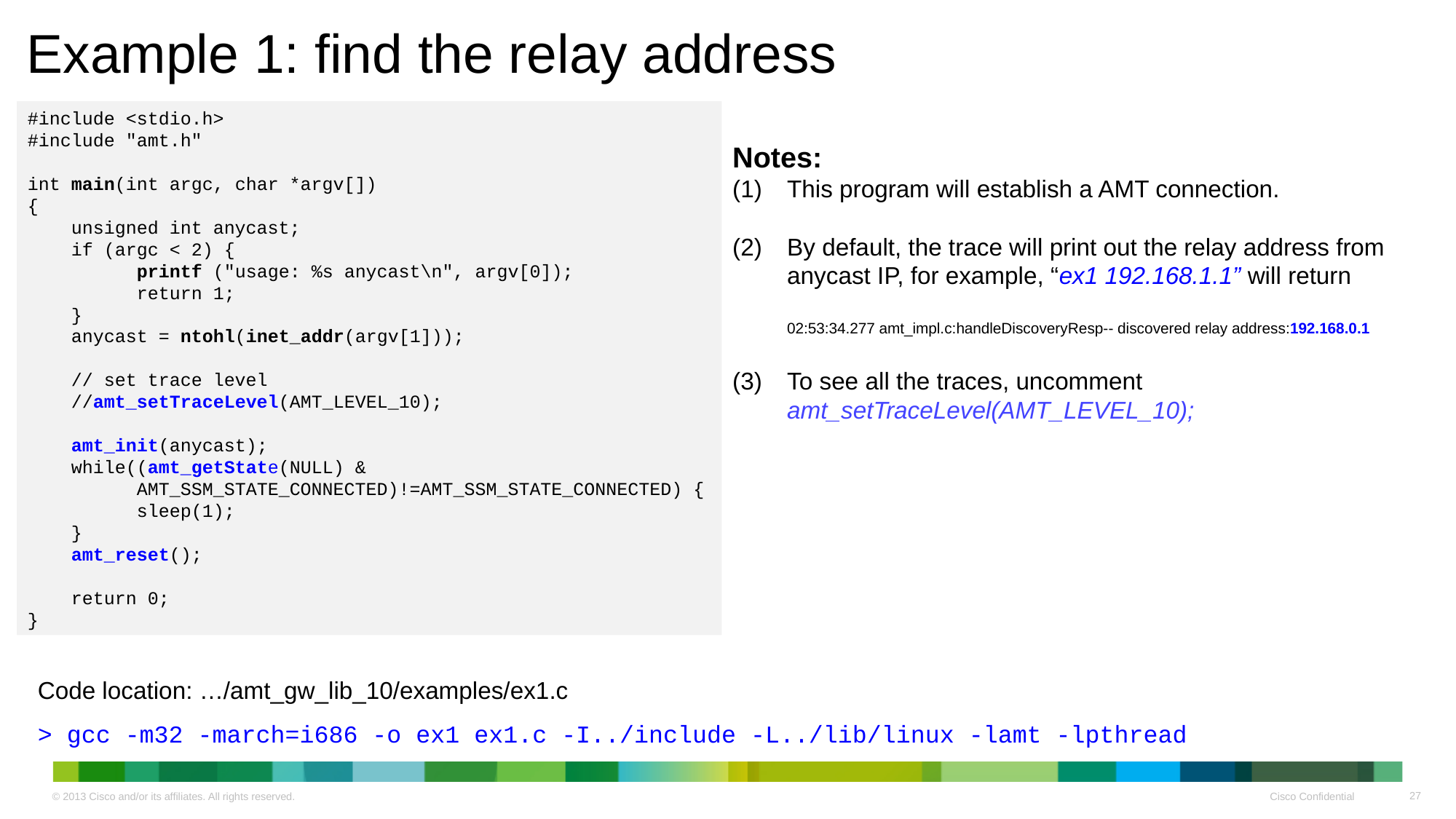

# Example 1: find the relay address
#include <stdio.h>
#include "amt.h"

int main(int argc, char *argv[])
{
    unsigned int anycast;
    if (argc < 2) {
	printf ("usage: %s anycast\n", argv[0]);
	return 1;
    }
    anycast = ntohl(inet_addr(argv[1]));

    // set trace level
    //amt_setTraceLevel(AMT_LEVEL_10);

    amt_init(anycast);
    while((amt_getState(NULL) &
	AMT_SSM_STATE_CONNECTED)!=AMT_SSM_STATE_CONNECTED) {
	sleep(1);
    }
    amt_reset();

    return 0;
}
Notes:
This program will establish a AMT connection.
By default, the trace will print out the relay address from anycast IP, for example, “ex1 192.168.1.1” will return
02:53:34.277 amt_impl.c:handleDiscoveryResp-- discovered relay address:192.168.0.1
To see all the traces, uncomment
amt_setTraceLevel(AMT_LEVEL_10);

Code location: …/amt_gw_lib_10/examples/ex1.c
> gcc -m32 -march=i686 -o ex1 ex1.c -I../include -L../lib/linux -lamt -lpthread